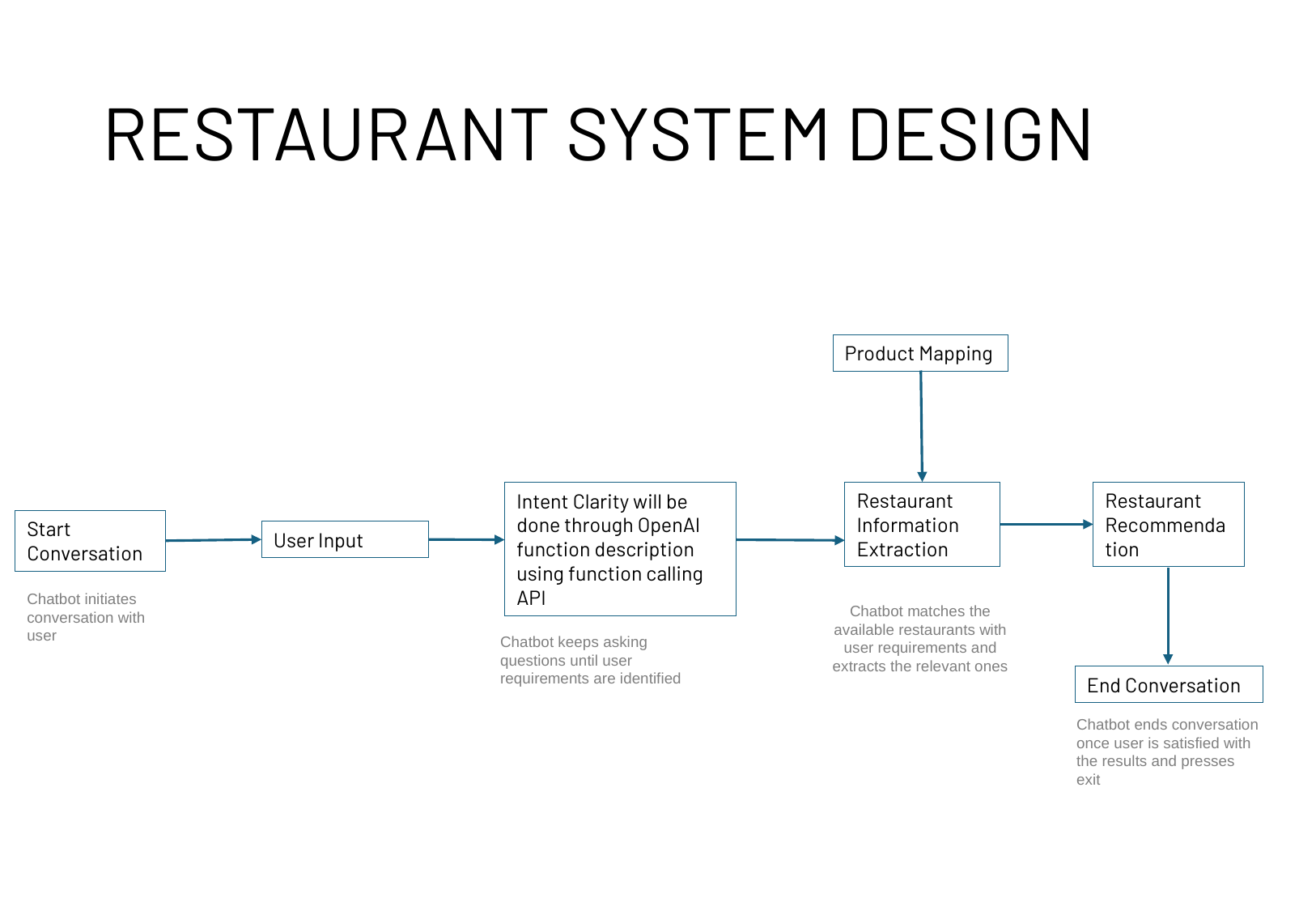

# RESTAURANT SYSTEM DESIGN
Product Mapping
Restaurant  Information Extraction
Restaurant Recommendation
Intent Clarity will be done through OpenAI function description using function calling API
Start
Conversation
User Input
Chatbot initiates conversation with user
Chatbot matches the available restaurants with user requirements and extracts the relevant ones
Chatbot keeps asking questions until user requirements are identified
End Conversation
Chatbot ends conversation once user is satisfied with the results and presses exit